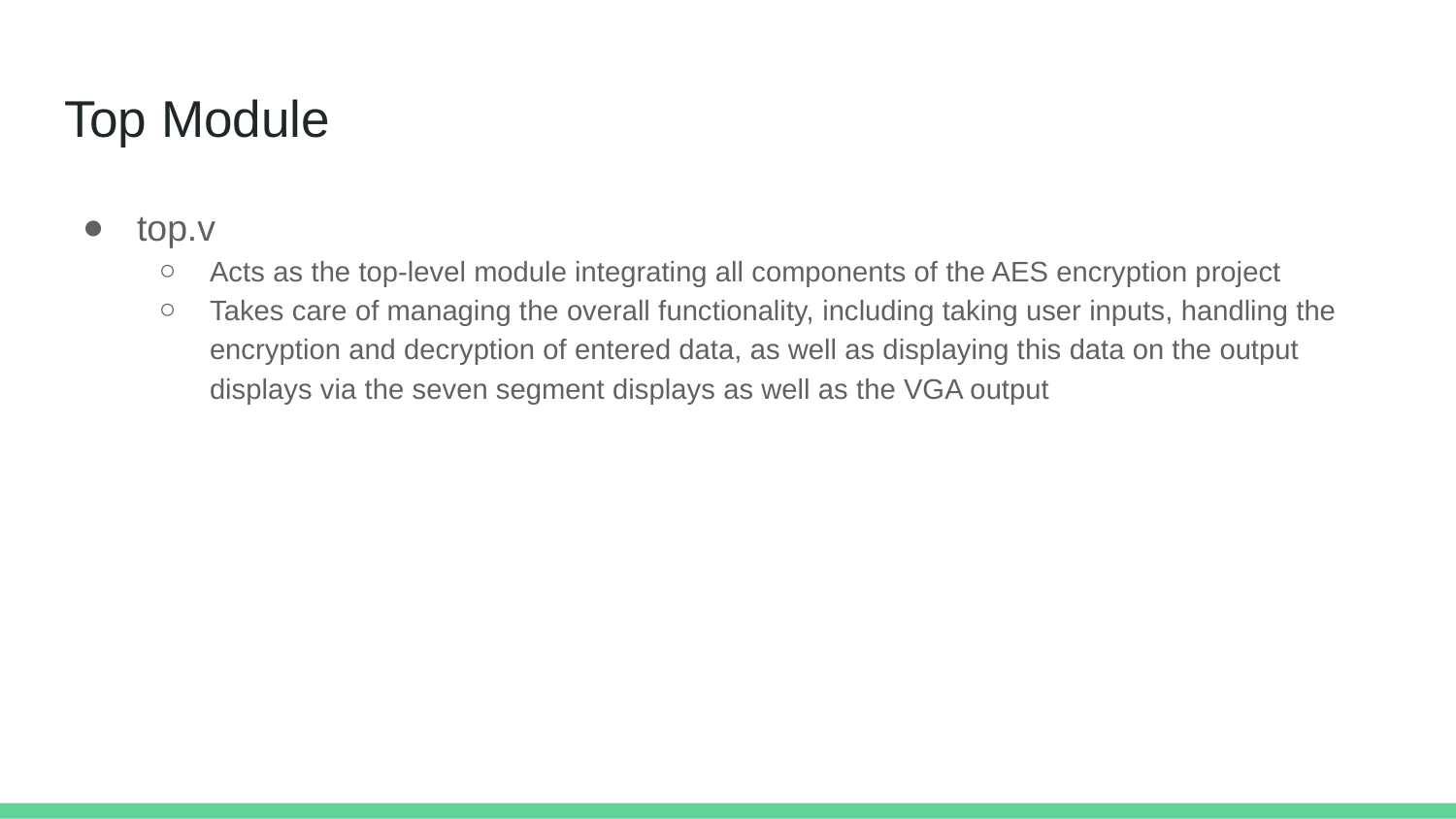

# Top Module
top.v
Acts as the top-level module integrating all components of the AES encryption project
Takes care of managing the overall functionality, including taking user inputs, handling the encryption and decryption of entered data, as well as displaying this data on the output displays via the seven segment displays as well as the VGA output